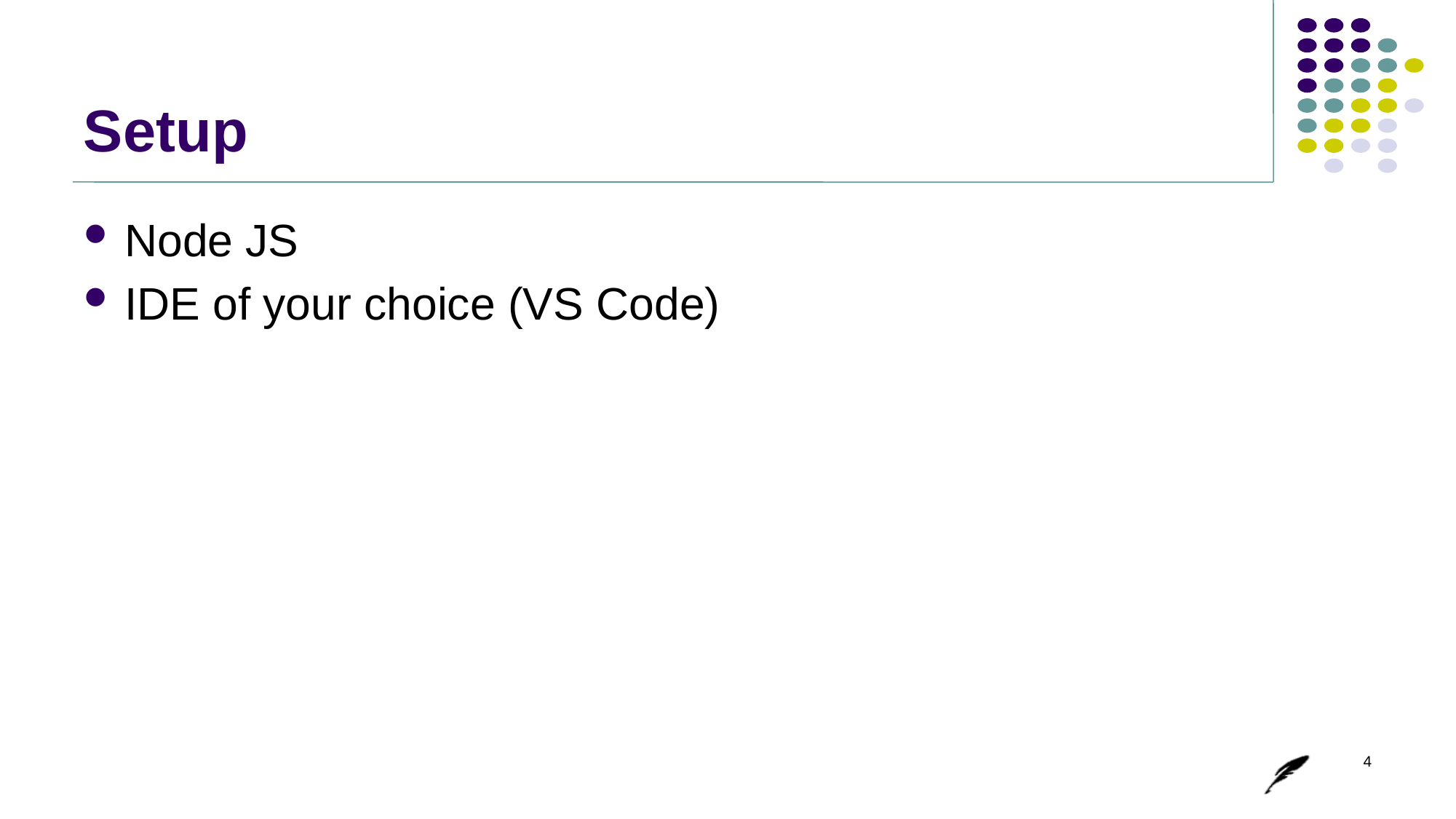

# Setup
Node JS
IDE of your choice (VS Code)
4